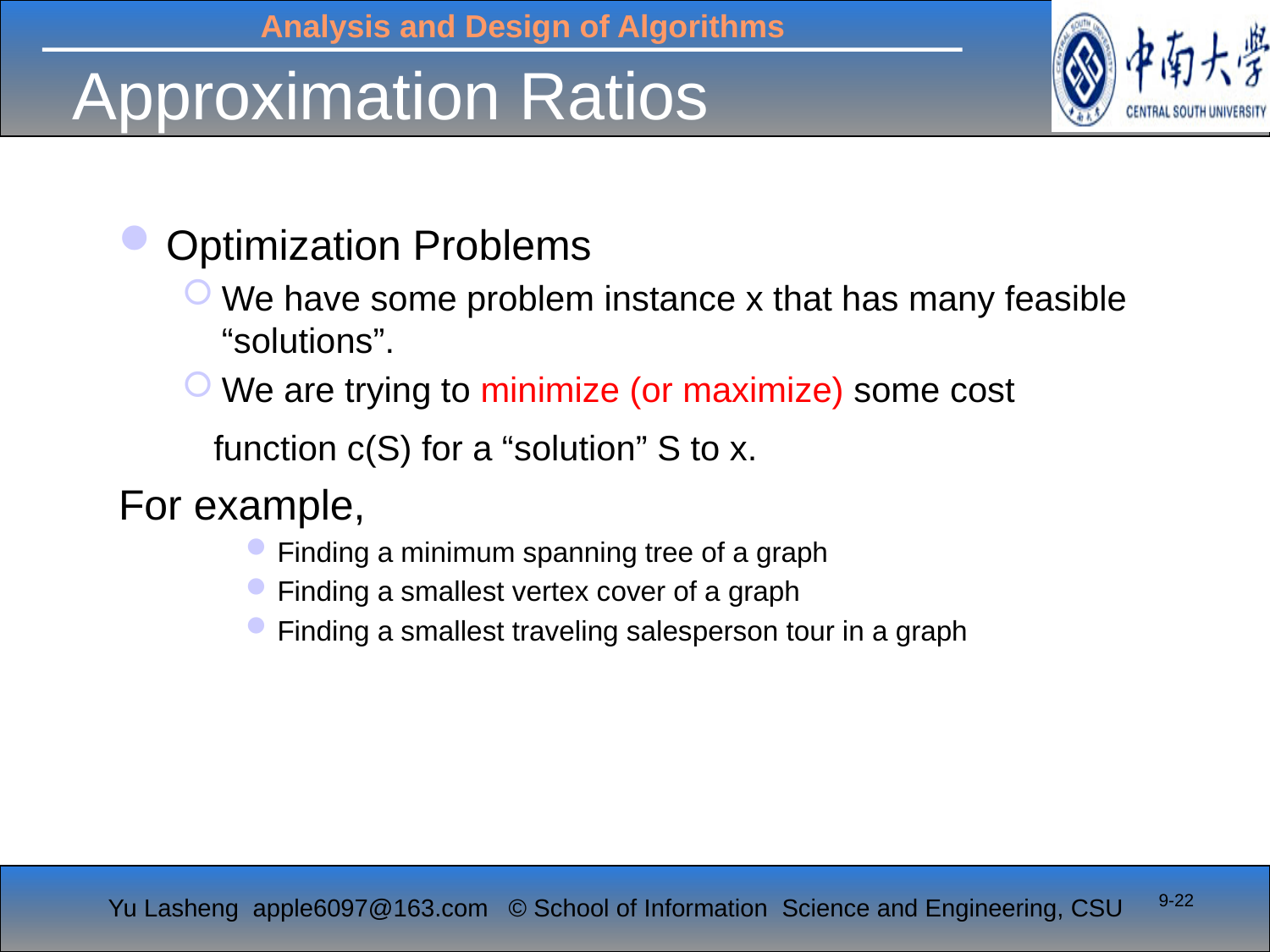

# Approximation Ratios
Optimization Problems
We have some problem instance x that has many feasible “solutions”.
We are trying to minimize (or maximize) some cost
	    function c(S) for a “solution” S to x.
For example,
Finding a minimum spanning tree of a graph
Finding a smallest vertex cover of a graph
Finding a smallest traveling salesperson tour in a graph
9-22